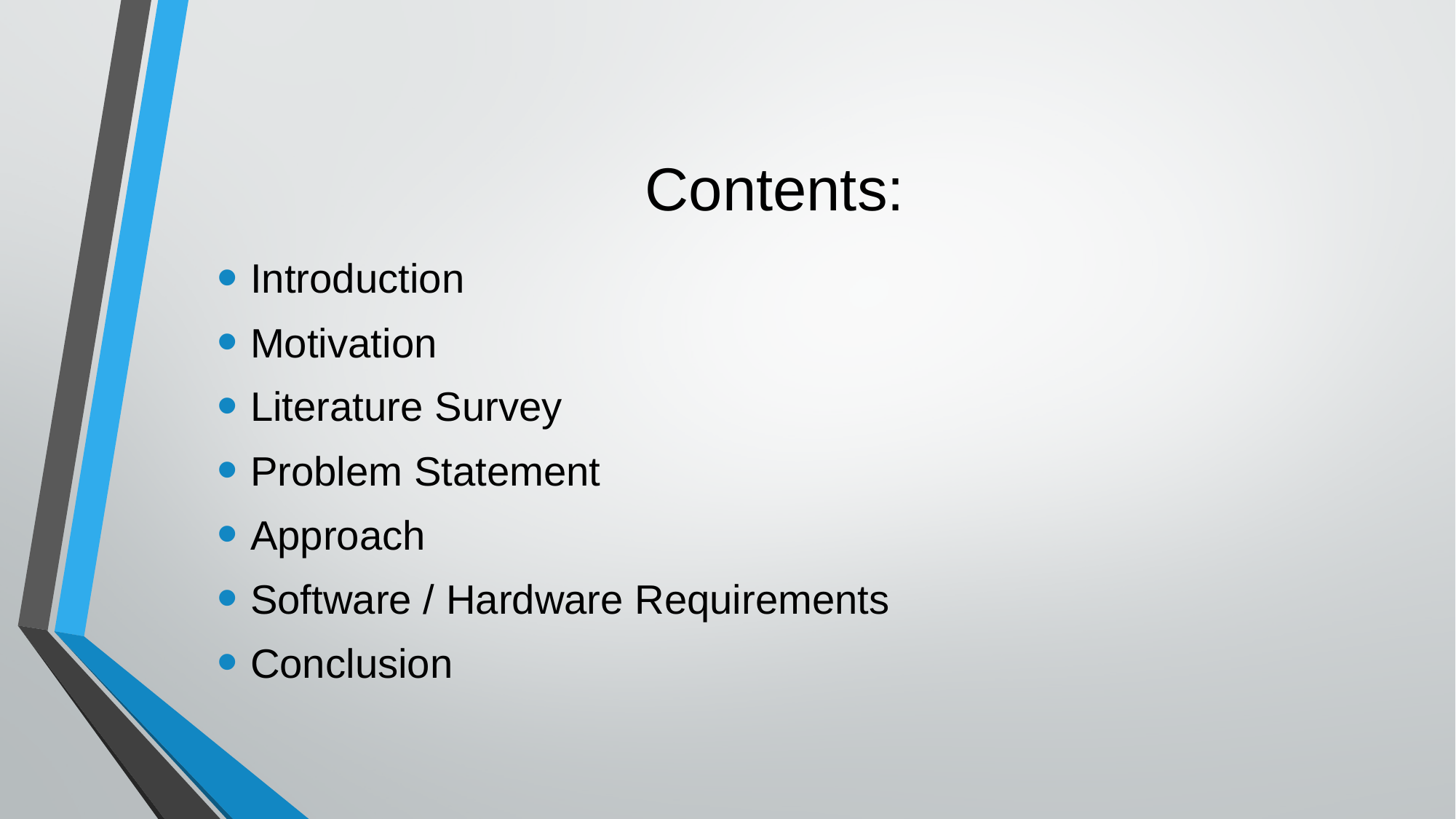

# Contents:
Introduction
Motivation
Literature Survey
Problem Statement
Approach
Software / Hardware Requirements
Conclusion